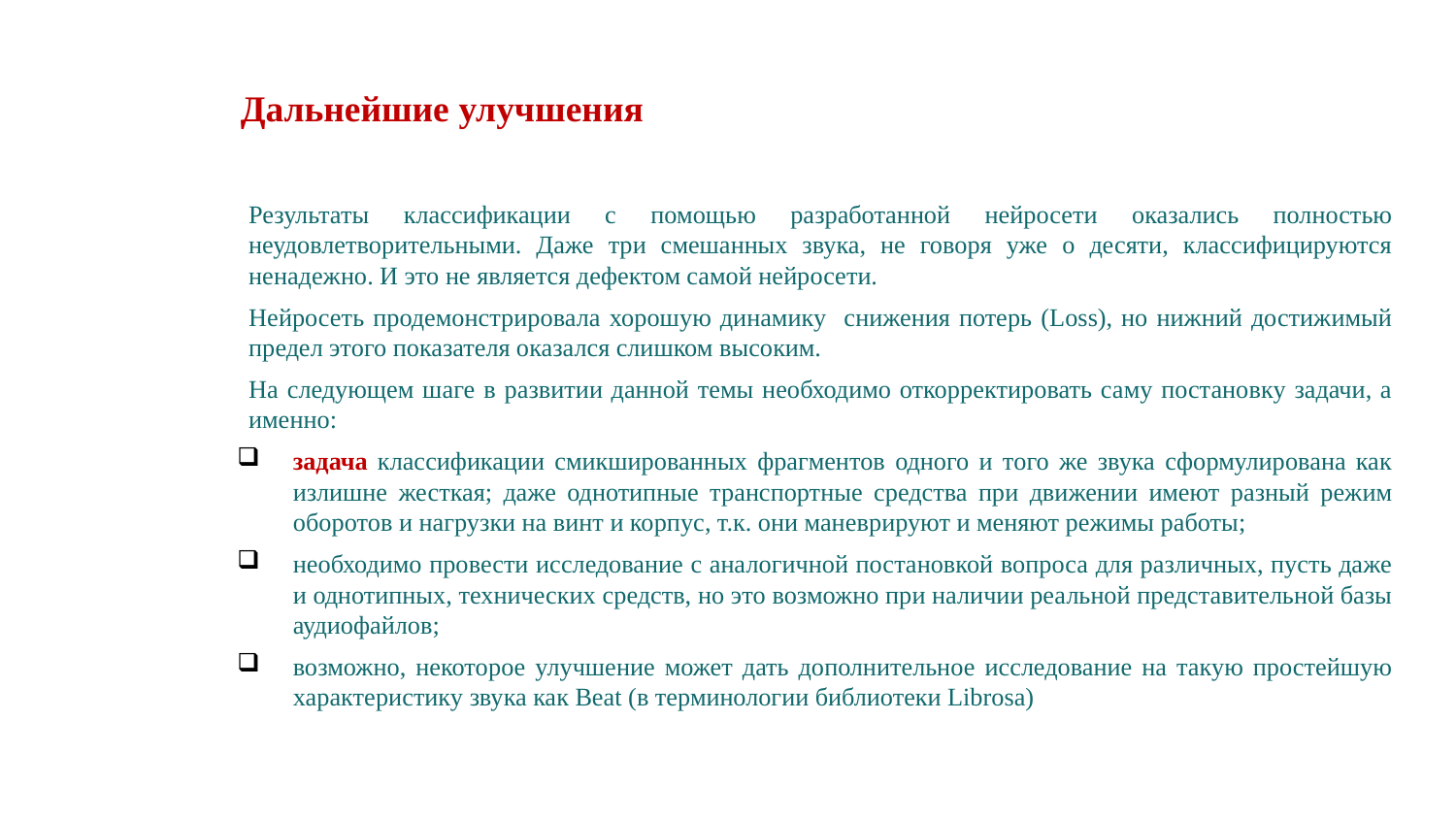

# Дальнейшие улучшения
Результаты классификации с помощью разработанной нейросети оказались полностью неудовлетворительными. Даже три смешанных звука, не говоря уже о десяти, классифицируются ненадежно. И это не является дефектом самой нейросети.
Нейросеть продемонстрировала хорошую динамику  снижения потерь (Loss), но нижний достижимый предел этого показателя оказался слишком высоким.
На следующем шаге в развитии данной темы необходимо откорректировать саму постановку задачи, а именно:
задача классификации смикшированных фрагментов одного и того же звука сформулирована как излишне жесткая; даже однотипные транспортные средства при движении имеют разный режим оборотов и нагрузки на винт и корпус, т.к. они маневрируют и меняют режимы работы;
необходимо провести исследование с аналогичной постановкой вопроса для различных, пусть даже и однотипных, технических средств, но это возможно при наличии реальной представительной базы аудиофайлов;
возможно, некоторое улучшение может дать дополнительное исследование на такую простейшую характеристику звука как Beat (в терминологии библиотеки Librosa)